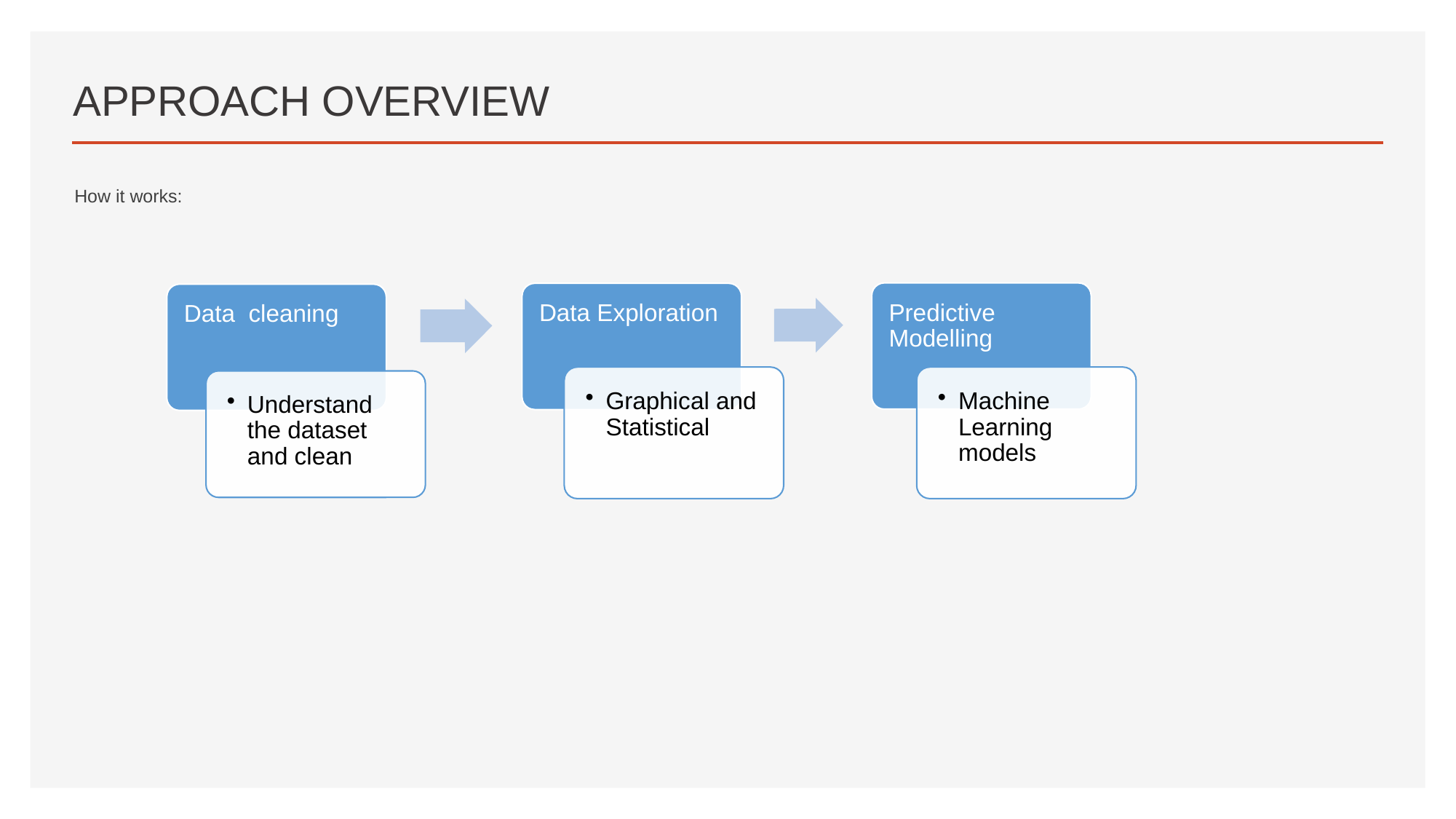

# APPROACH OVERVIEW
How it works:
Data  cleaning
Understand the dataset and clean

Data Exploration
Graphical and Statistical

Predictive Modelling
Machine Learning models